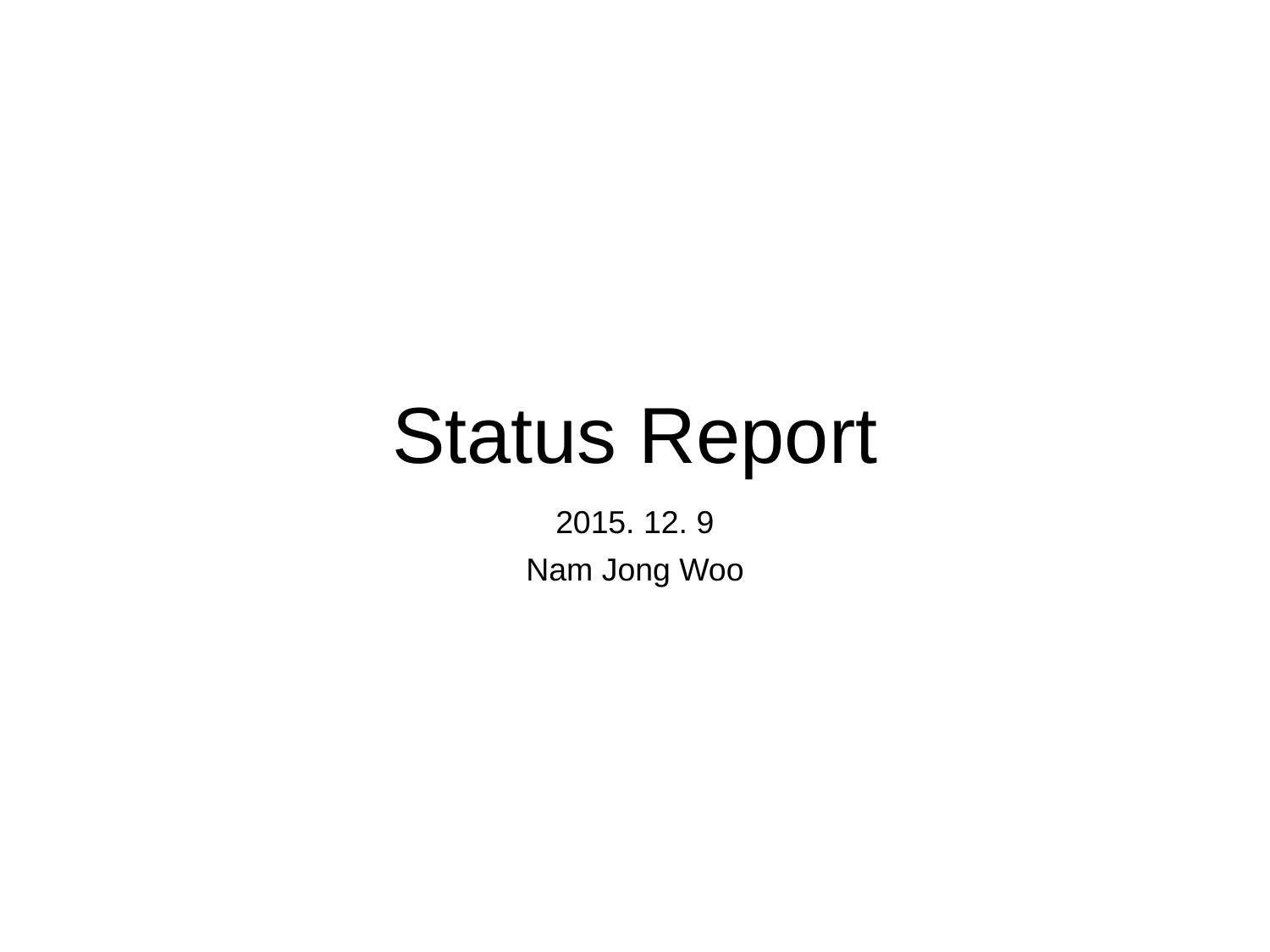

# Status Report
2015. 12. 9
Nam Jong Woo